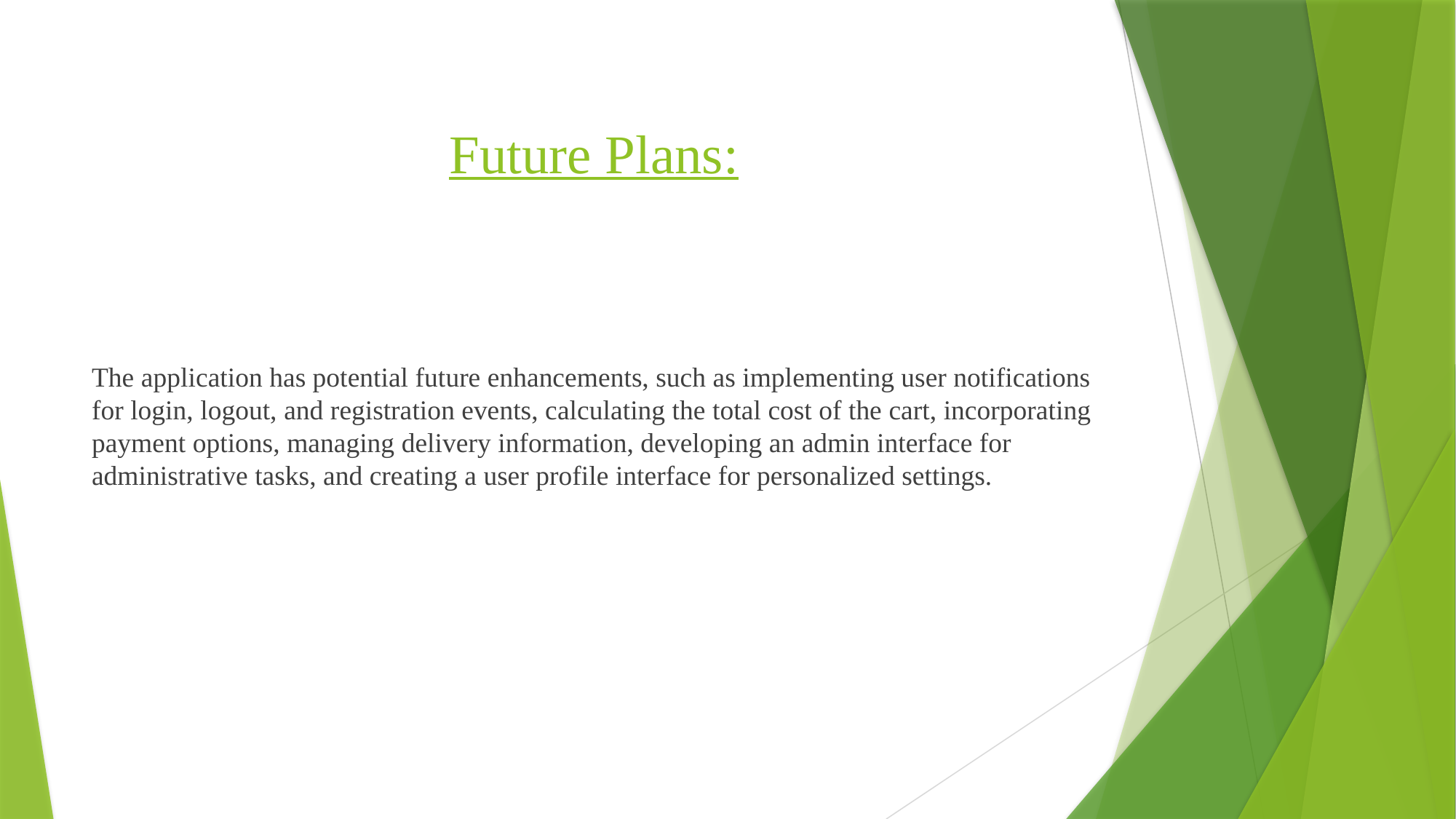

# Future Plans:

The application has potential future enhancements, such as implementing user notifications for login, logout, and registration events, calculating the total cost of the cart, incorporating payment options, managing delivery information, developing an admin interface for administrative tasks, and creating a user profile interface for personalized settings.